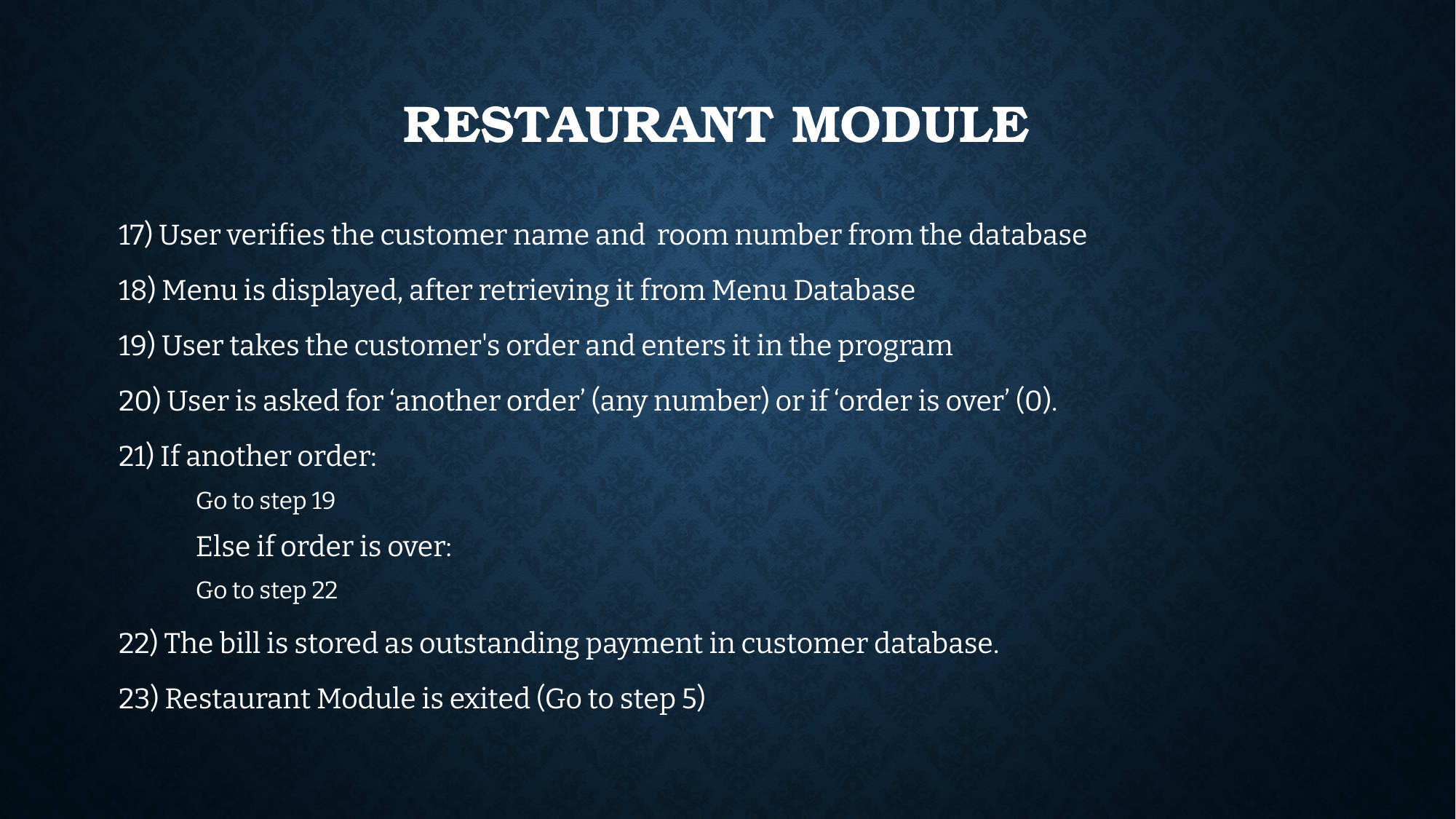

# Restaurant module
17) User verifies the customer name and  room number from the database
18) Menu is displayed, after retrieving it from Menu Database
19) User takes the customer's order and enters it in the program
20) User is asked for ‘another order’ (any number) or if ‘order is over’ (0).
21) If another order:
Go to step 19
Else if order is over:
Go to step 22
22) The bill is stored as outstanding payment in customer database.
23) Restaurant Module is exited (Go to step 5)